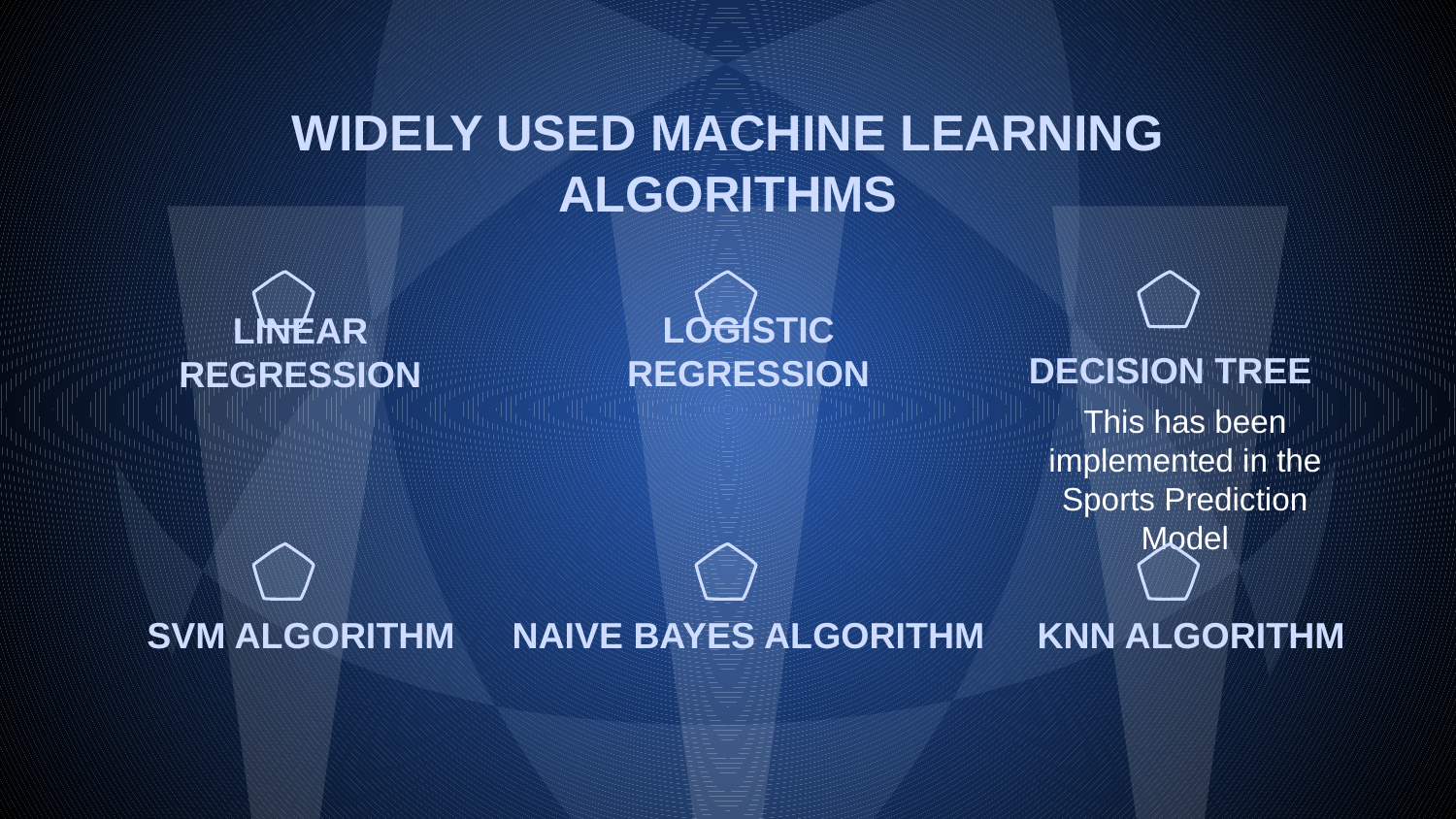

# WIDELY USED MACHINE LEARNING ALGORITHMS

DECISION TREE
LOGISTIC REGRESSION
LINEAR REGRESSION
This has been implemented in the Sports Prediction Model

SVM ALGORITHM
KNN ALGORITHM
NAIVE BAYES ALGORITHM